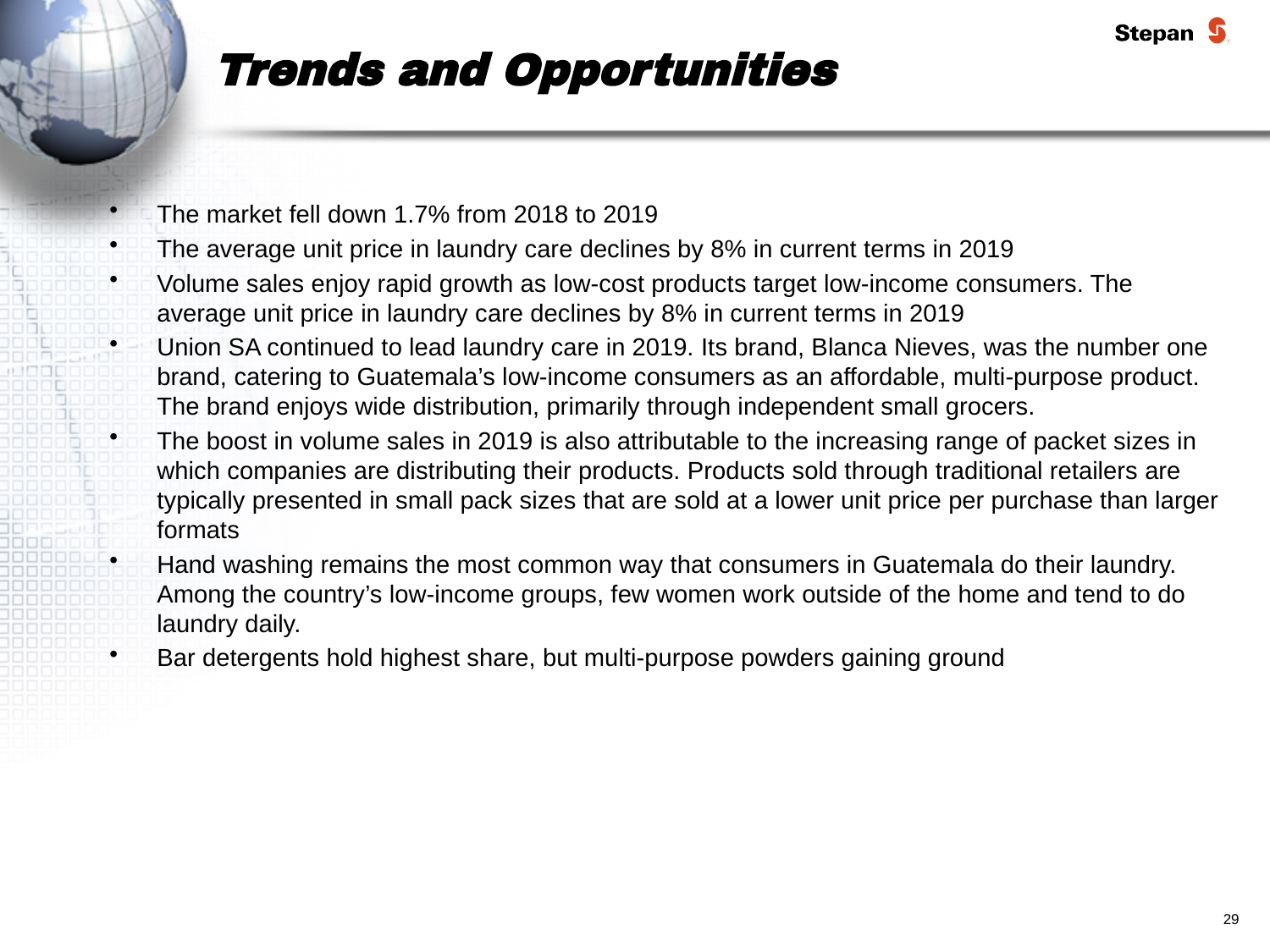

# Trends and Opportunities
The market fell down 1.7% from 2018 to 2019
The average unit price in laundry care declines by 8% in current terms in 2019
Volume sales enjoy rapid growth as low-cost products target low-income consumers. The average unit price in laundry care declines by 8% in current terms in 2019
Union SA continued to lead laundry care in 2019. Its brand, Blanca Nieves, was the number one brand, catering to Guatemala’s low-income consumers as an affordable, multi-purpose product. The brand enjoys wide distribution, primarily through independent small grocers.
The boost in volume sales in 2019 is also attributable to the increasing range of packet sizes in which companies are distributing their products. Products sold through traditional retailers are typically presented in small pack sizes that are sold at a lower unit price per purchase than larger formats
Hand washing remains the most common way that consumers in Guatemala do their laundry. Among the country’s low-income groups, few women work outside of the home and tend to do laundry daily.
Bar detergents hold highest share, but multi-purpose powders gaining ground

29